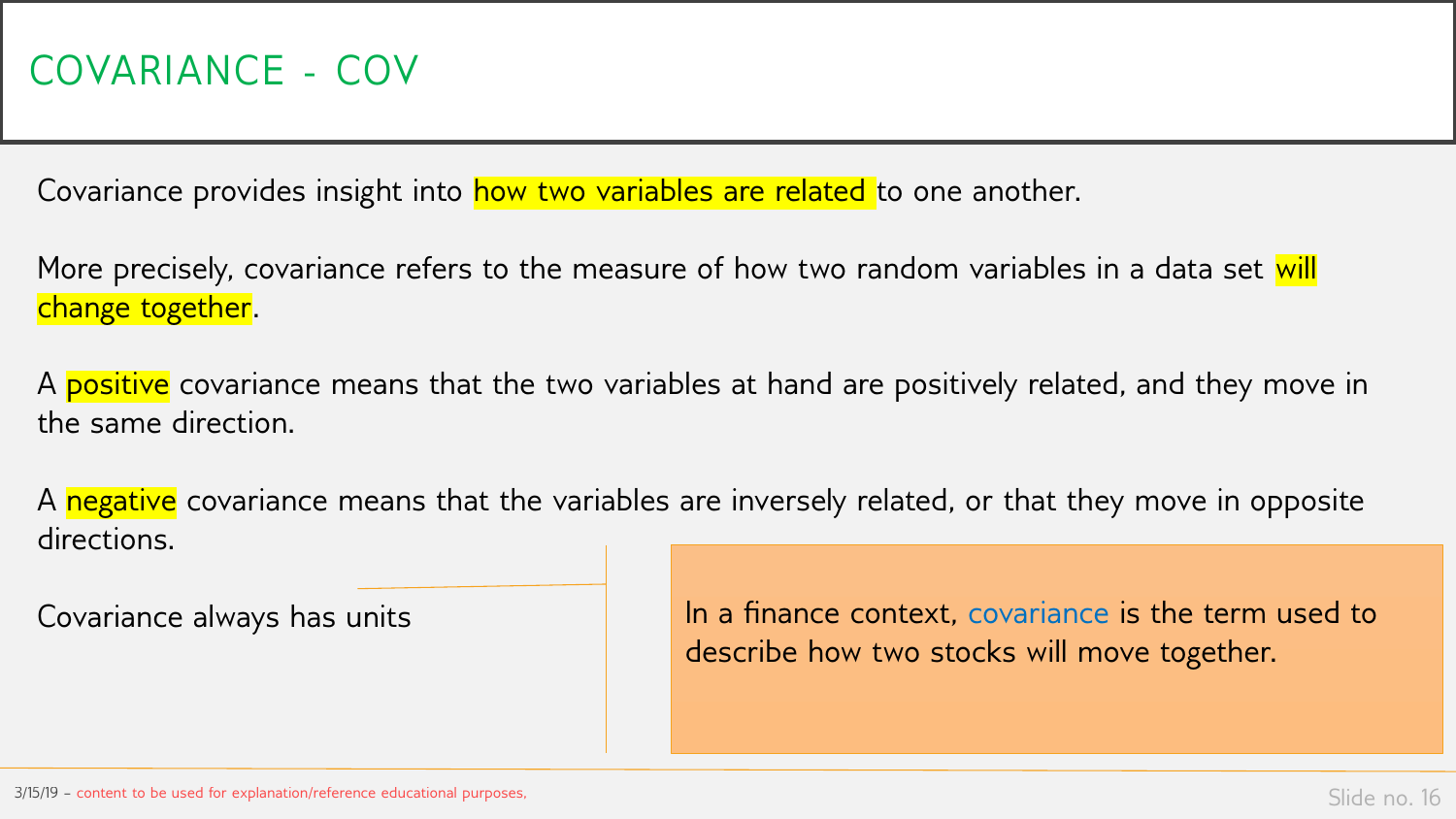

# Covariance - COV
Covariance provides insight into how two variables are related to one another.

More precisely, covariance refers to the measure of how two random variables in a data set will change together.

A positive covariance means that the two variables at hand are positively related, and they move in the same direction.

A negative covariance means that the variables are inversely related, or that they move in opposite directions.

Covariance always has units
In a finance context, covariance is the term used to describe how two stocks will move together.

3/15/19 – content to be used for explanation/reference educational purposes,
Slide no. 16